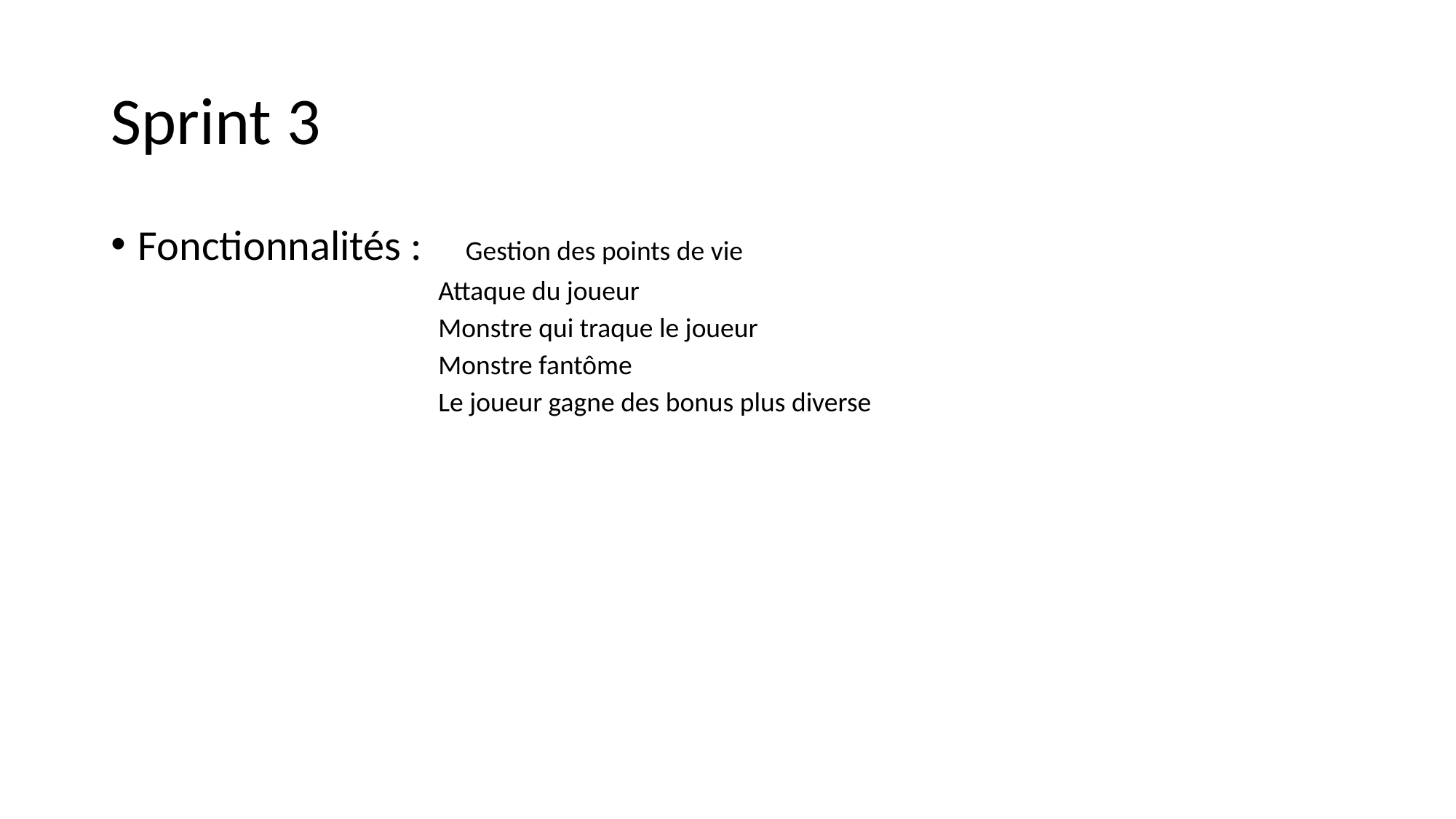

# Sprint 3
Fonctionnalités :	Gestion des points de vie
Attaque du joueur
Monstre qui traque le joueur
Monstre fantôme
Le joueur gagne des bonus plus diverse